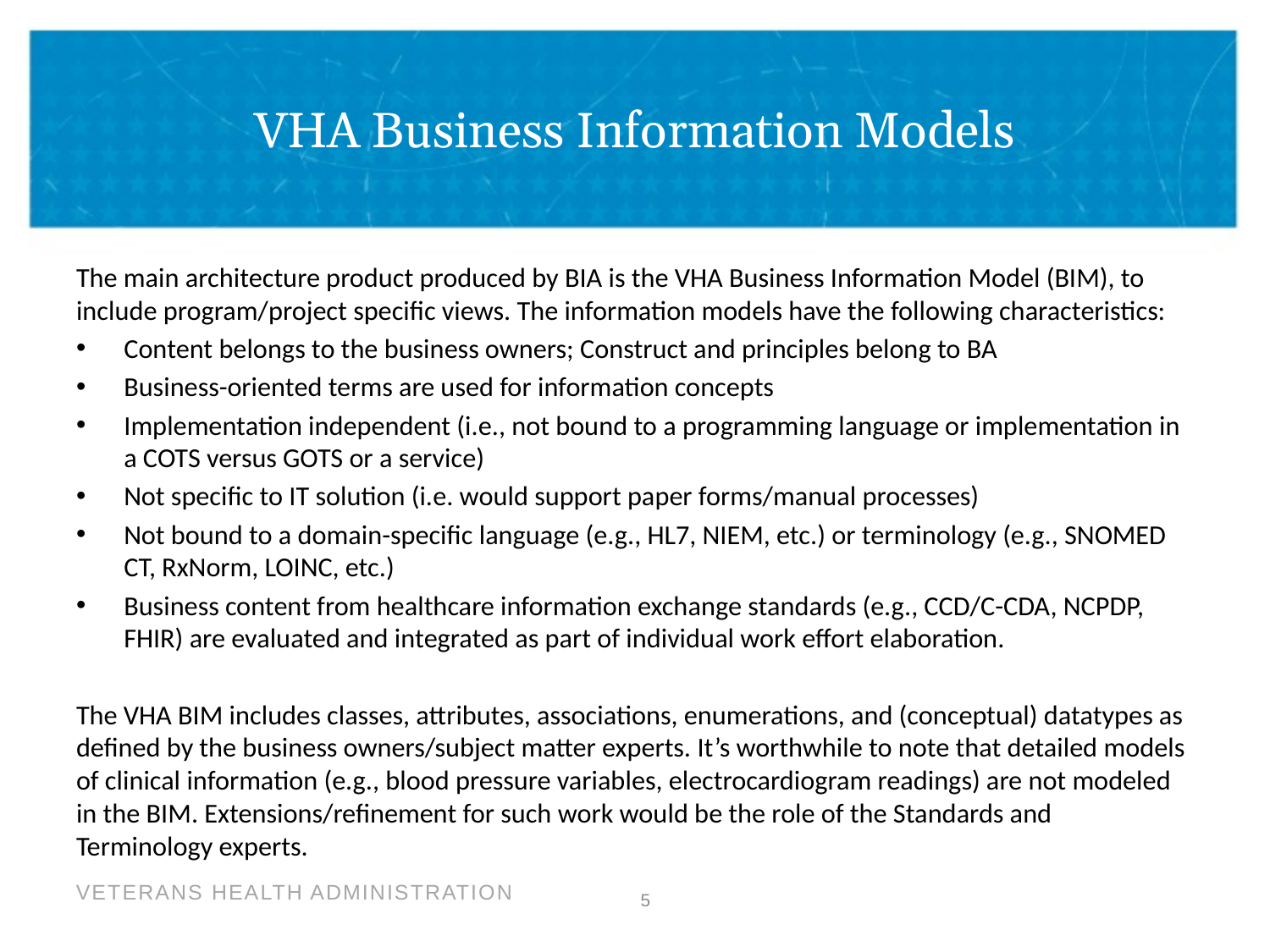

# VHA Business Information Models
The main architecture product produced by BIA is the VHA Business Information Model (BIM), to include program/project specific views. The information models have the following characteristics:
Content belongs to the business owners; Construct and principles belong to BA
Business-oriented terms are used for information concepts
Implementation independent (i.e., not bound to a programming language or implementation in a COTS versus GOTS or a service)
Not specific to IT solution (i.e. would support paper forms/manual processes)
Not bound to a domain-specific language (e.g., HL7, NIEM, etc.) or terminology (e.g., SNOMED CT, RxNorm, LOINC, etc.)
Business content from healthcare information exchange standards (e.g., CCD/C-CDA, NCPDP, FHIR) are evaluated and integrated as part of individual work effort elaboration.

The VHA BIM includes classes, attributes, associations, enumerations, and (conceptual) datatypes as defined by the business owners/subject matter experts. It’s worthwhile to note that detailed models of clinical information (e.g., blood pressure variables, electrocardiogram readings) are not modeled in the BIM. Extensions/refinement for such work would be the role of the Standards and Terminology experts.
5